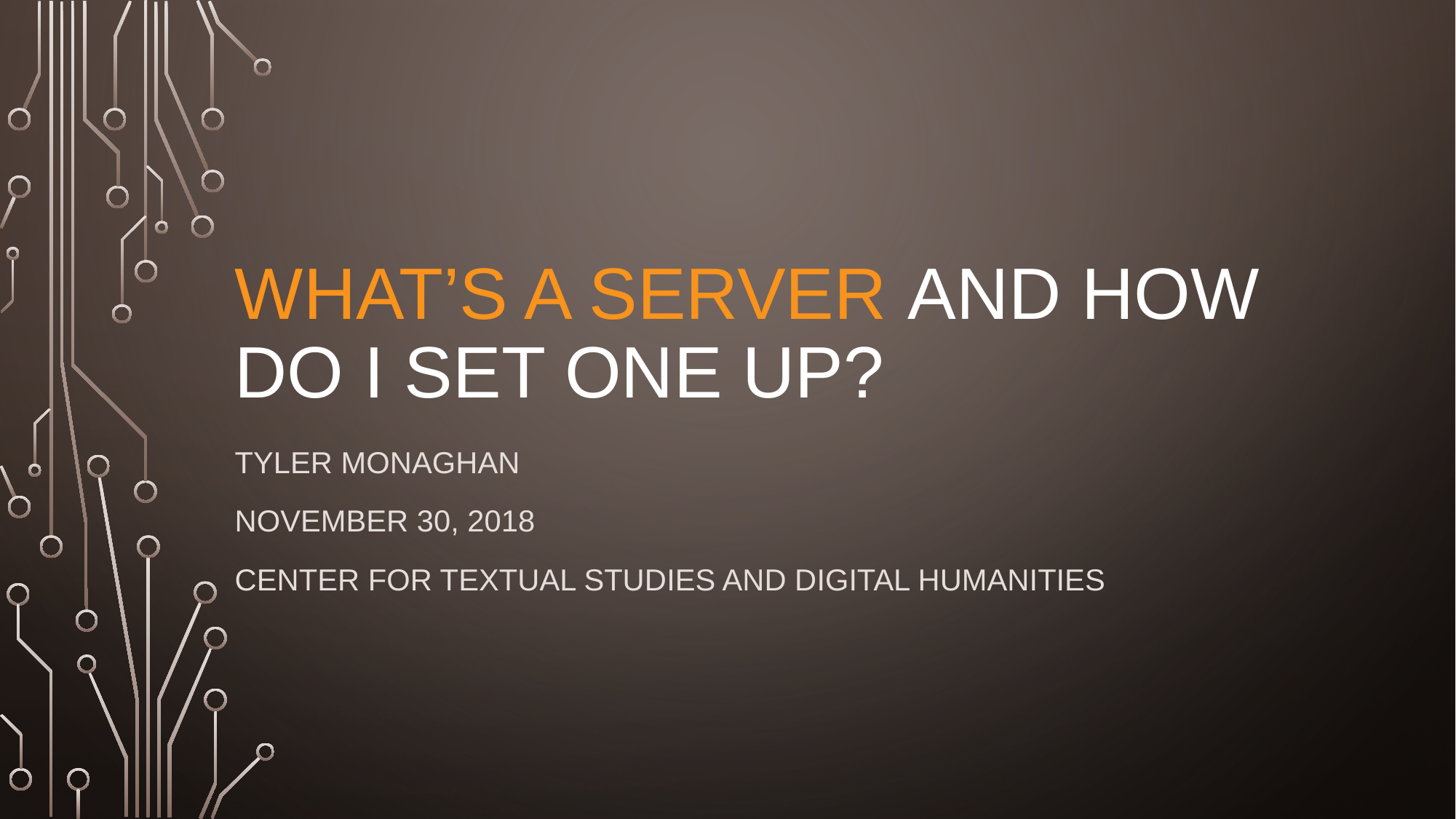

# What’s a server and how do I set one up?
Tyler Monaghan
November 30, 2018
Center for textual studies and digital humanities